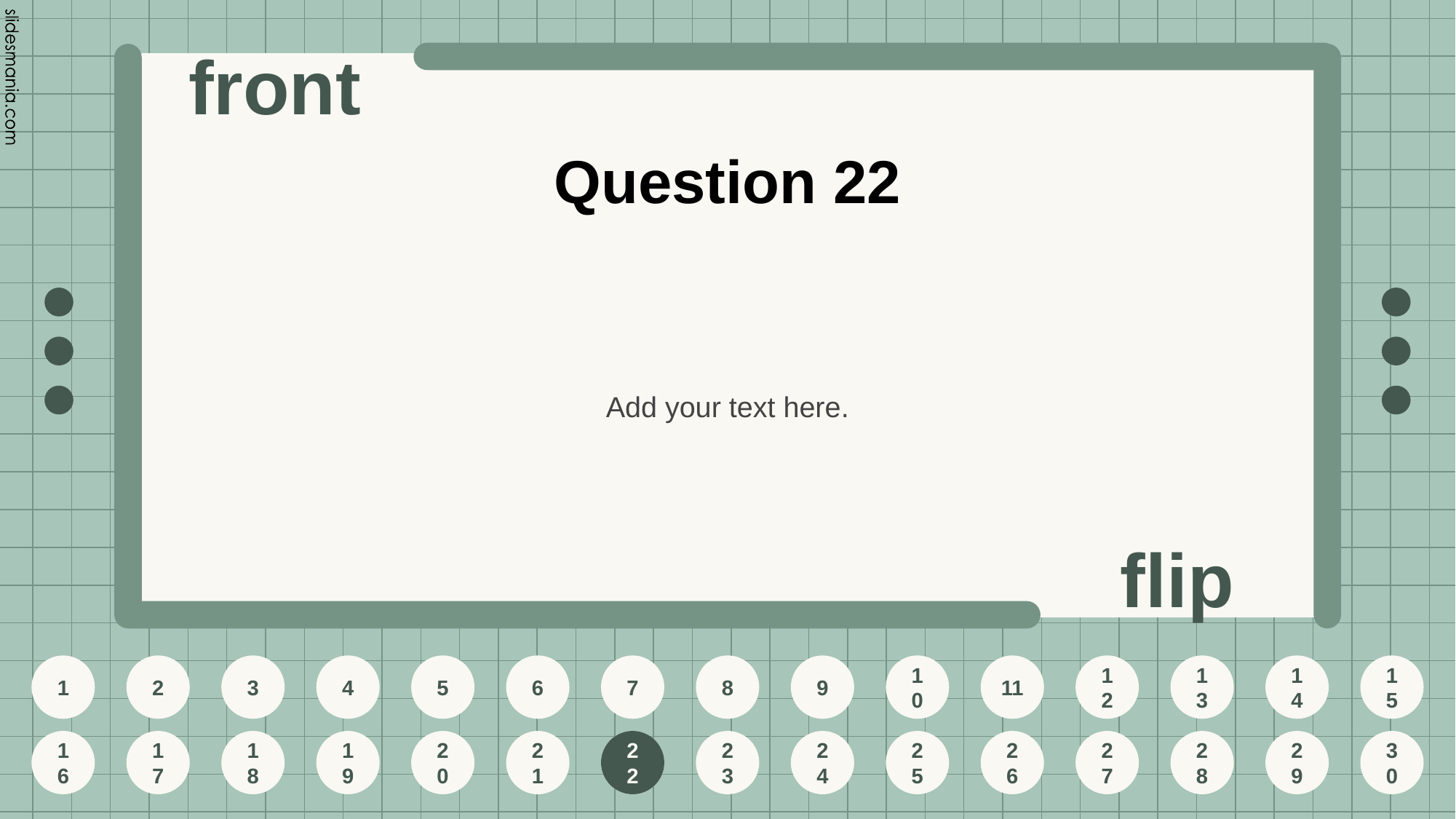

# Question 22
Add your text here.

22